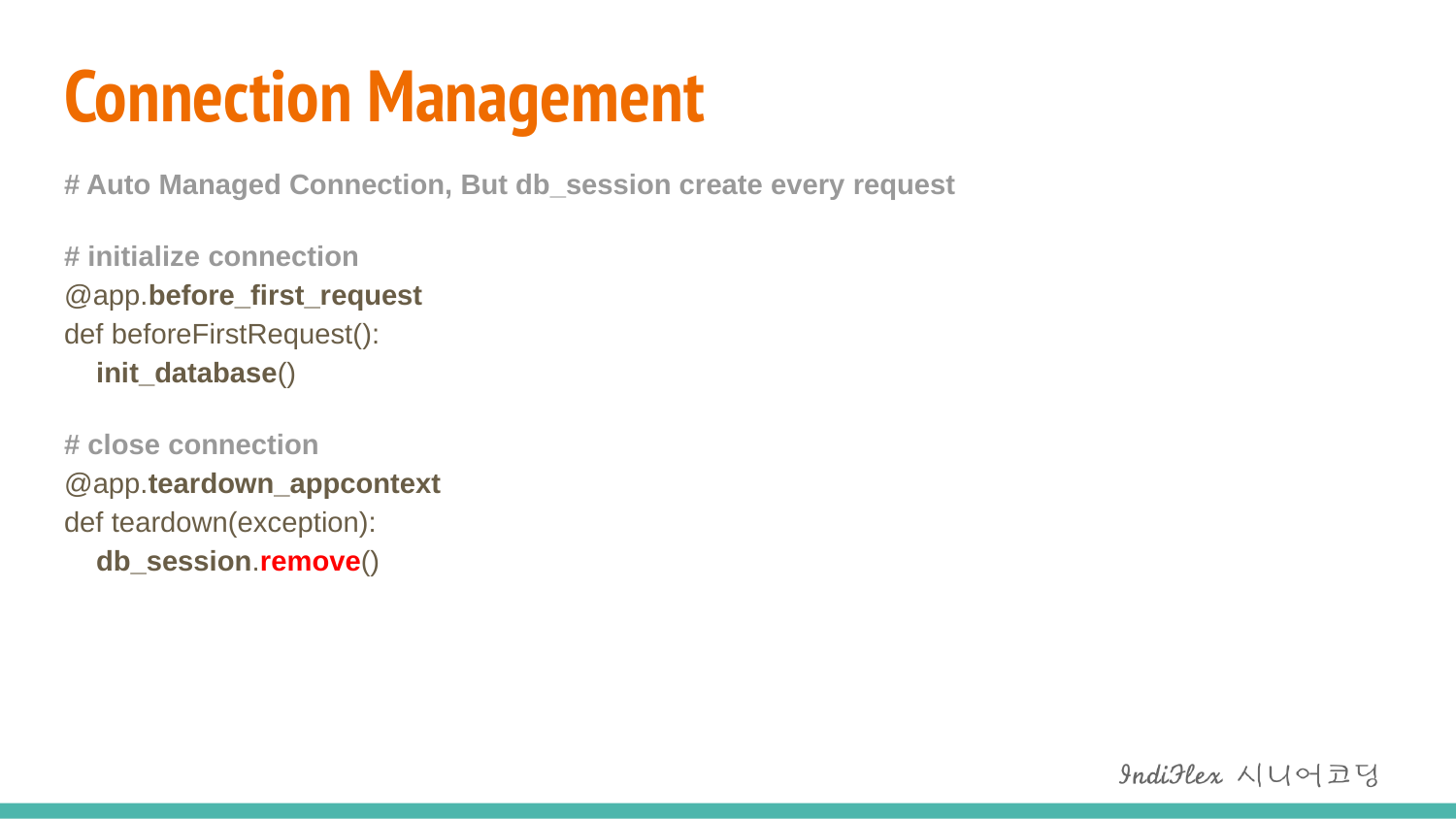

# Connection Management
# Auto Managed Connection, But db_session create every request
# initialize connection @app.before_first_request def beforeFirstRequest(): init_database()
# close connection @app.teardown_appcontext def teardown(exception): db_session.remove()